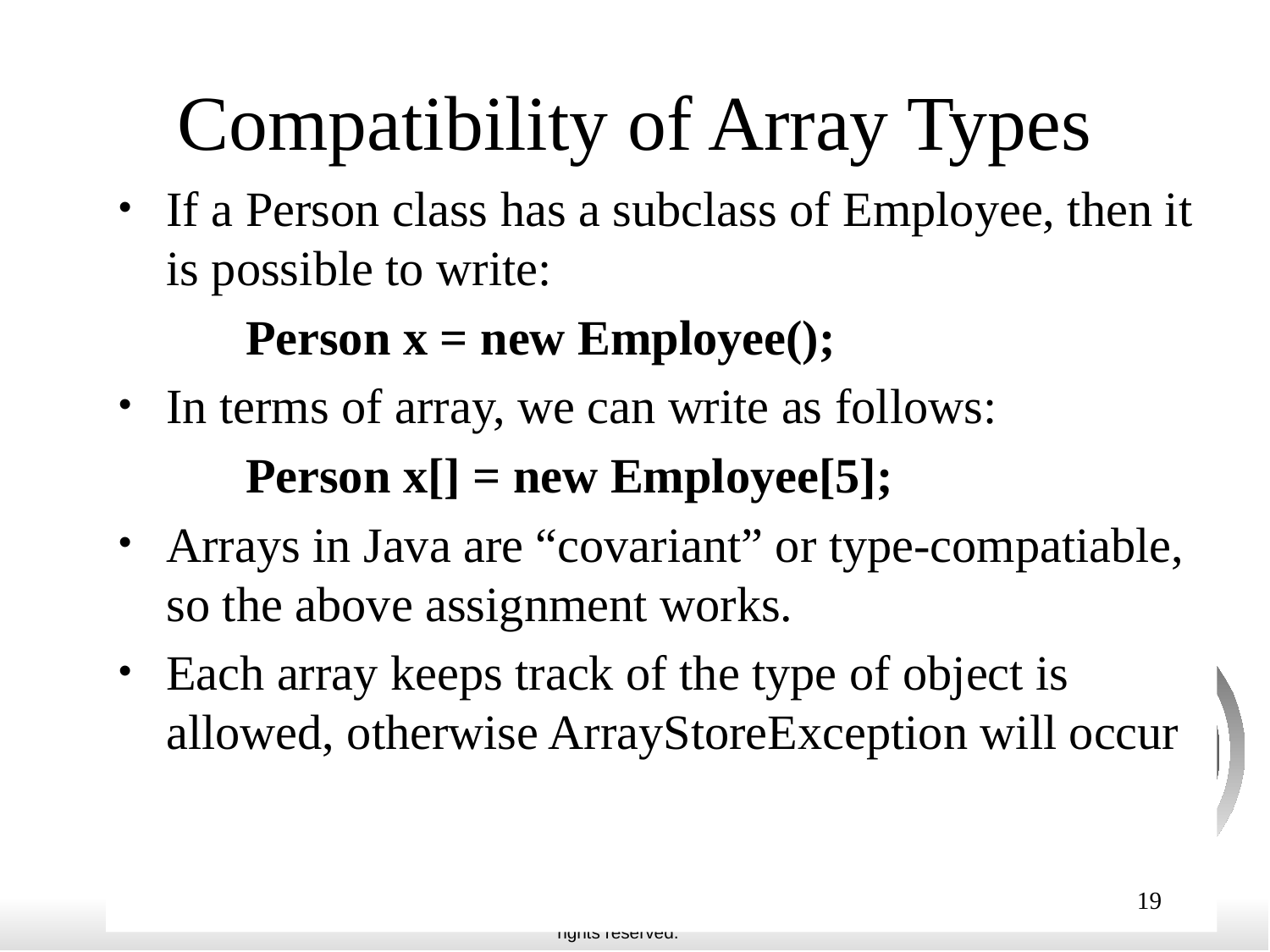

# Compatibility of Array Types
If a Person class has a subclass of Employee, then it is possible to write:
	Person x = new Employee();
In terms of array, we can write as follows:
	Person x[] = new Employee[5];
Arrays in Java are “covariant” or type-compatiable, so the above assignment works.
Each array keeps track of the type of object is allowed, otherwise ArrayStoreException will occur

19